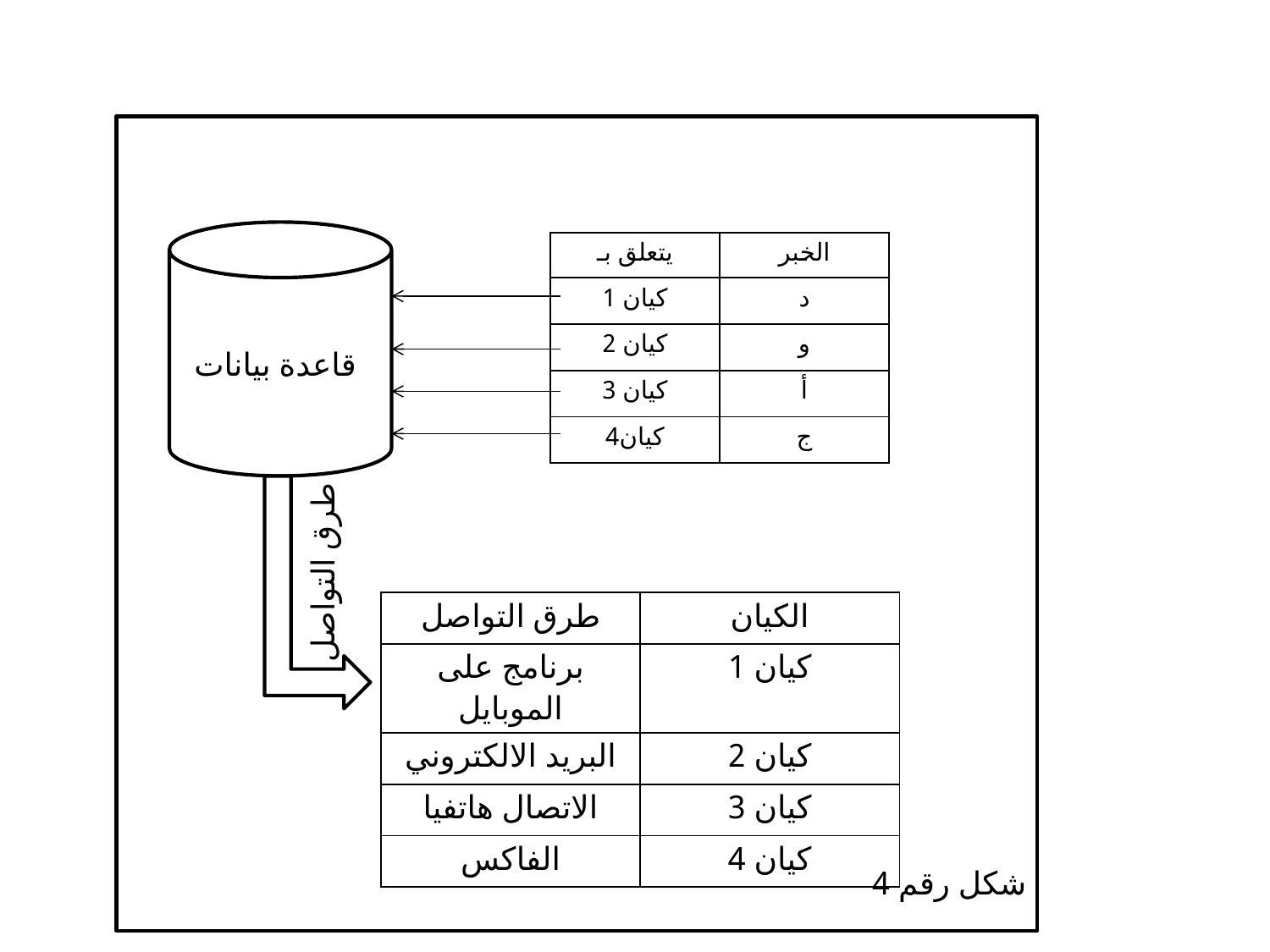

قاعدة بيانات
| يتعلق بـ | الخبر |
| --- | --- |
| كيان 1 | د |
| كيان 2 | و |
| كيان 3 | أ |
| كيان4 | ج |

طرق التواصل
| طرق التواصل | الكيان |
| --- | --- |
| برنامج على الموبايل | كيان 1 |
| البريد الالكتروني | كيان 2 |
| الاتصال هاتفيا | كيان 3 |
| الفاكس | كيان 4 |
شكل رقم 4